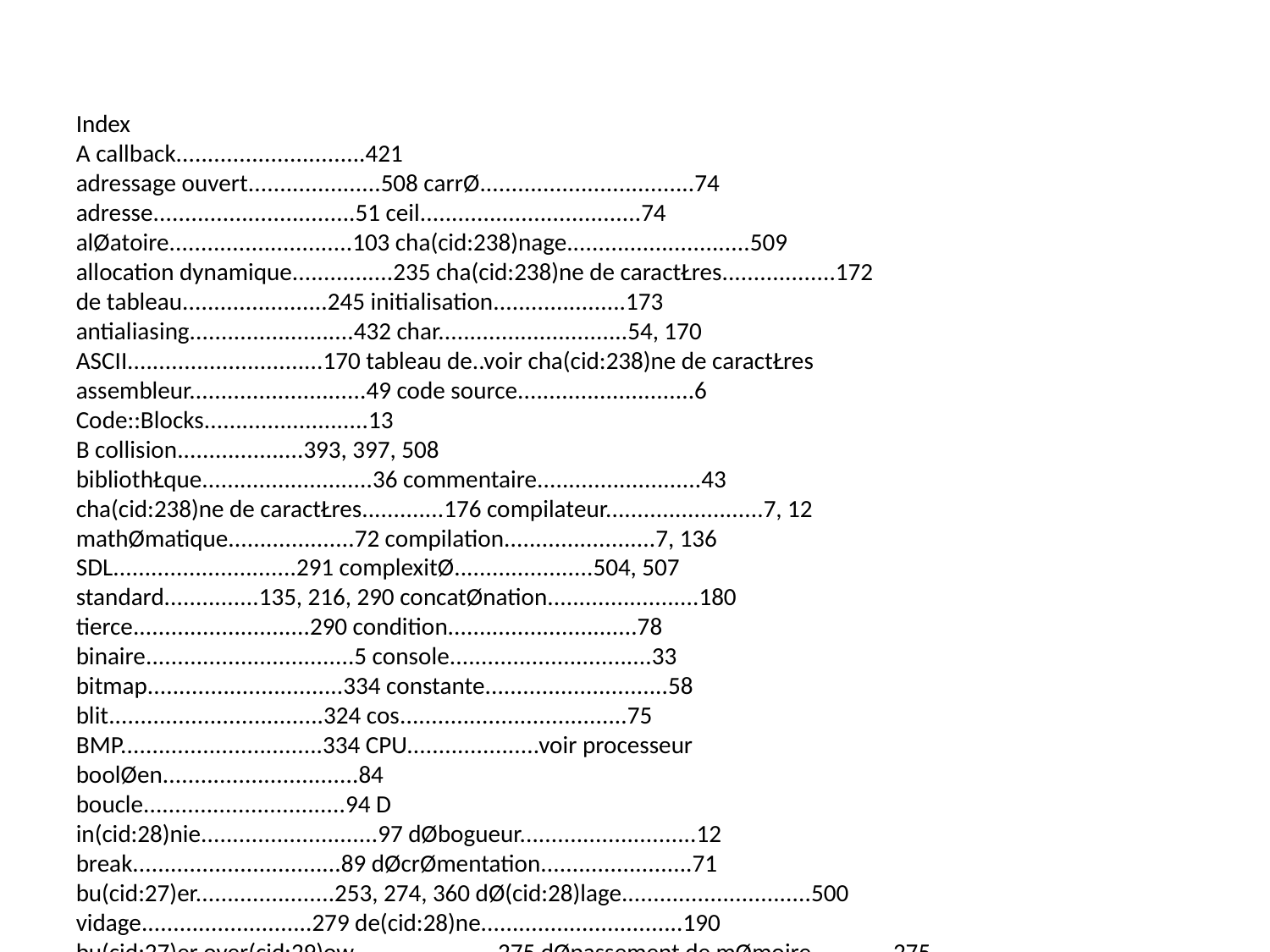

Index
A callback..............................421
adressage ouvert.....................508 carrØ..................................74
adresse................................51 ceil...................................74
alØatoire.............................103 cha(cid:238)nage.............................509
allocation dynamique................235 cha(cid:238)ne de caractŁres..................172
de tableau.......................245 initialisation.....................173
antialiasing..........................432 char..............................54, 170
ASCII...............................170 tableau de..voir cha(cid:238)ne de caractŁres
assembleur............................49 code source............................6
Code::Blocks..........................13
B collision....................393, 397, 508
bibliothŁque...........................36 commentaire..........................43
cha(cid:238)ne de caractŁres.............176 compilateur.........................7, 12
mathØmatique....................72 compilation........................7, 136
SDL.............................291 complexitØ......................504, 507
standard...............135, 216, 290 concatØnation........................180
tierce............................290 condition..............................78
binaire.................................5 console................................33
bitmap...............................334 constante.............................58
blit..................................324 cos....................................75
BMP................................334 CPU.....................voir processeur
boolØen...............................84
boucle................................94 D
in(cid:28)nie............................97 dØbogueur............................12
break.................................89 dØcrØmentation........................71
bu(cid:27)er......................253, 274, 360 dØ(cid:28)lage..............................500
vidage...........................279 de(cid:28)ne................................190
bu(cid:27)er over(cid:29)ow.......................275 dØpassement de mØmoire.............275
dØpilage.........................490, 495
C directive de prØprocesseur........36, 188
C......................................8 disque dur............................48
C++...............................8, 71 division...............................67
C89..................................162 reste..............................68
C99..................................162 do while..............................97
511